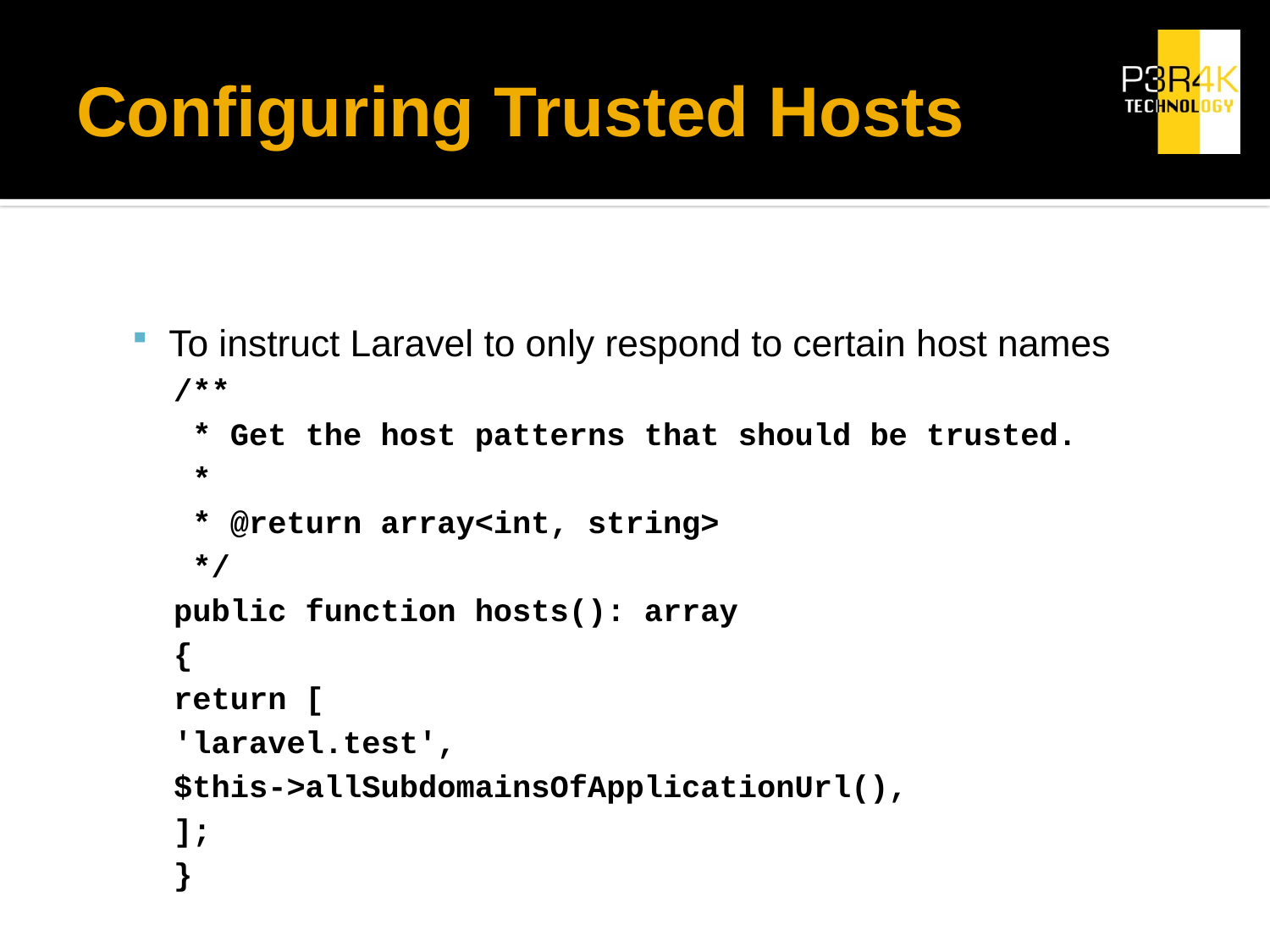

# Configuring Trusted Hosts

To instruct Laravel to only respond to certain host names
/**
 * Get the host patterns that should be trusted.
 *
 * @return array<int, string>
 */
public function hosts(): array
{
	return [
		'laravel.test',
		$this->allSubdomainsOfApplicationUrl(),
	];
}